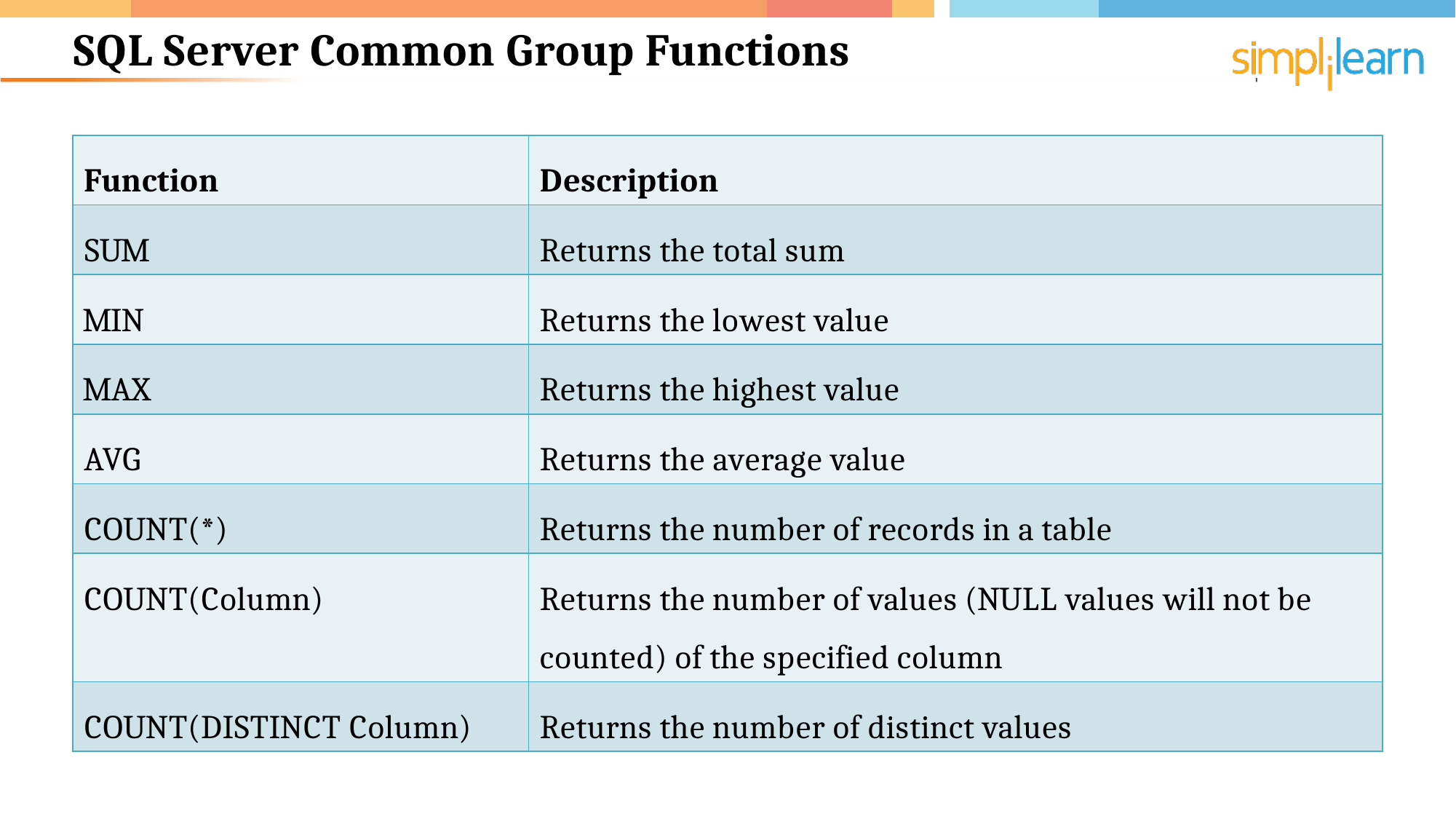

# SQL Server Common Group Functions
| Function | Description |
| --- | --- |
| SUM | Returns the total sum |
| MIN | Returns the lowest value |
| MAX | Returns the highest value |
| AVG | Returns the average value |
| COUNT(\*) | Returns the number of records in a table |
| COUNT(Column) | Returns the number of values (NULL values will not be counted) of the specified column |
| COUNT(DISTINCT Column) | Returns the number of distinct values |